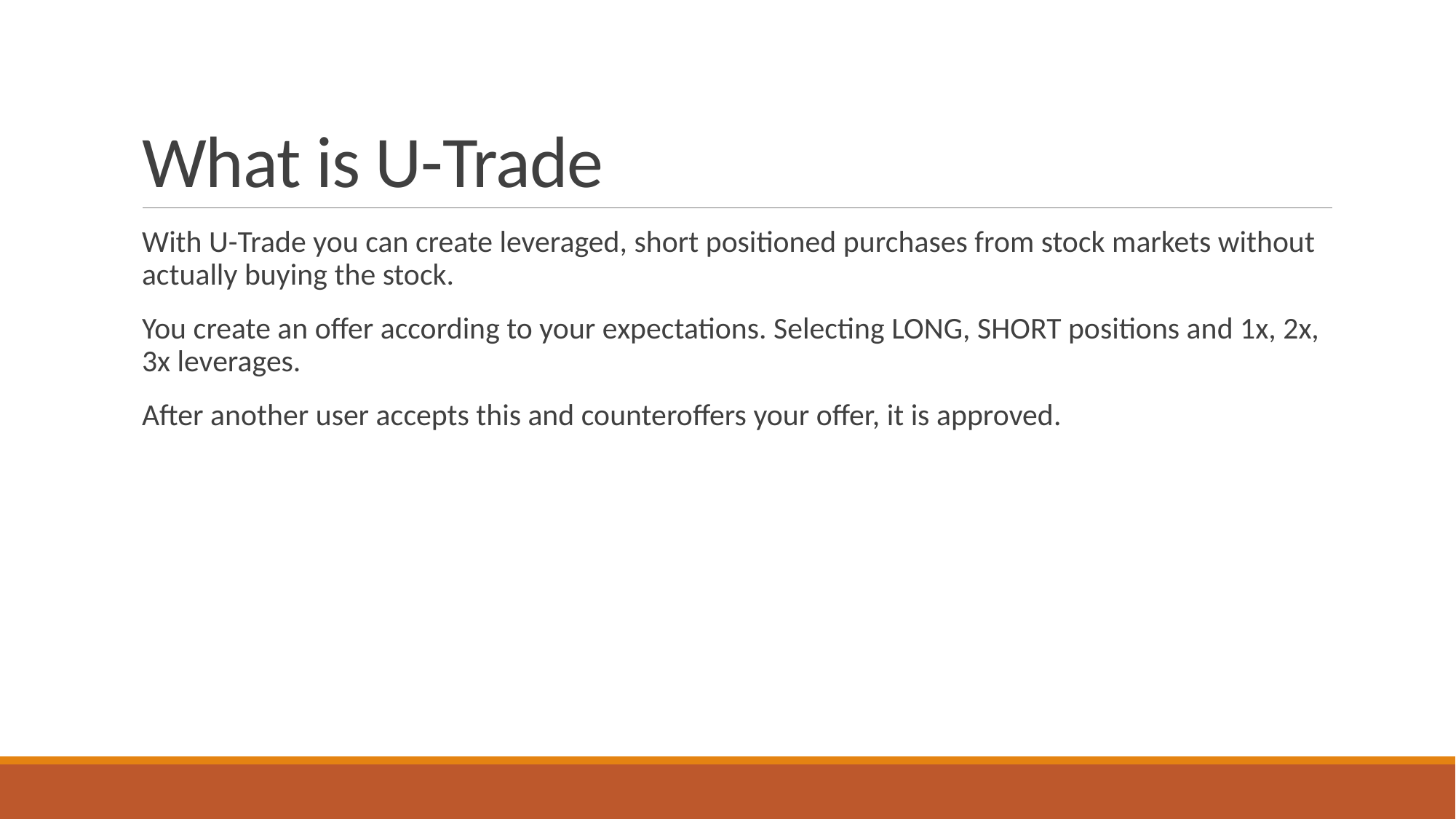

# What is U-Trade
With U-Trade you can create leveraged, short positioned purchases from stock markets without actually buying the stock.
You create an offer according to your expectations. Selecting LONG, SHORT positions and 1x, 2x, 3x leverages.
After another user accepts this and counteroffers your offer, it is approved.